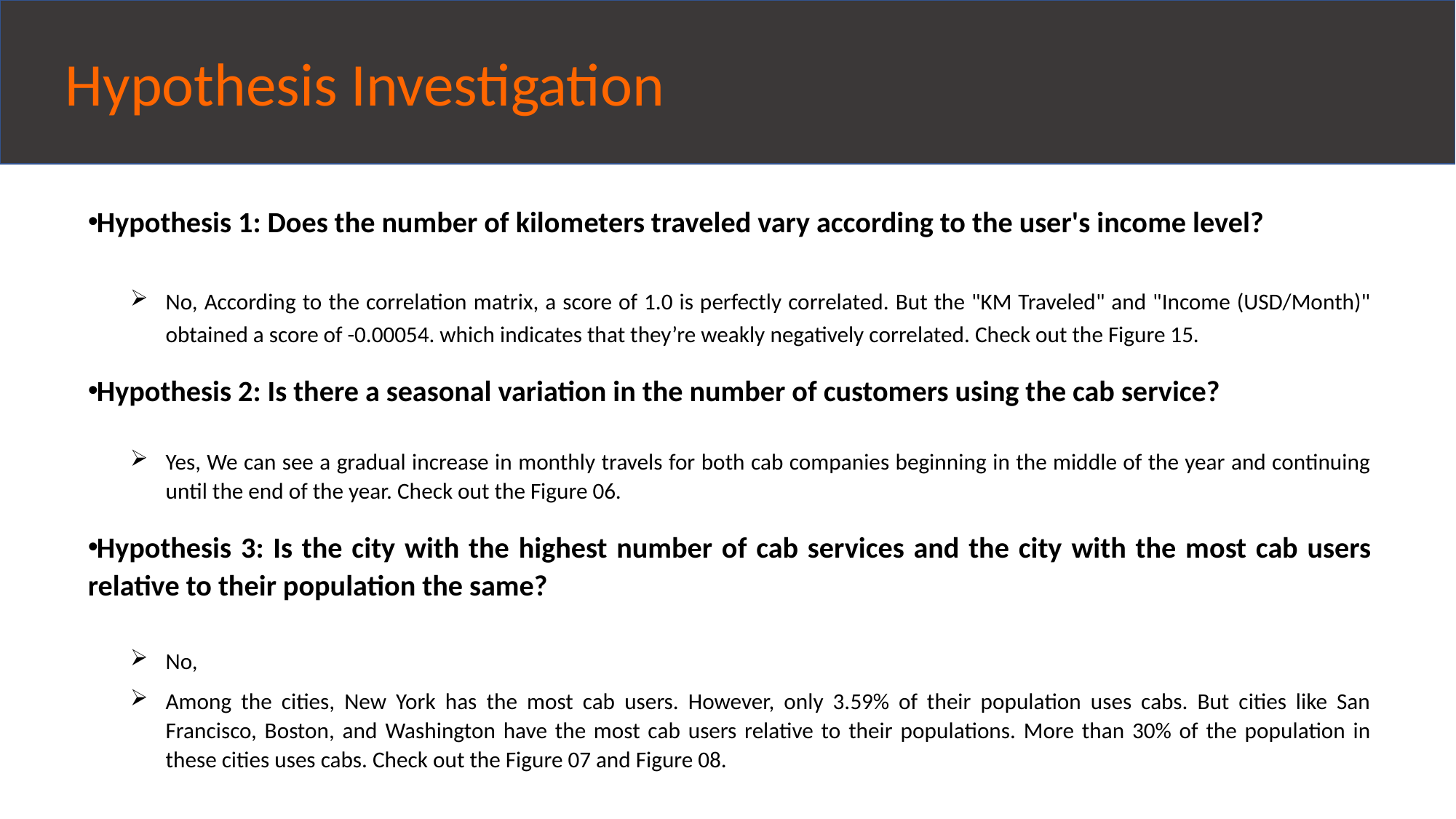

Hypothesis Investigation
Hypothesis 1: Does the number of kilometers traveled vary according to the user's income level?

No, According to the correlation matrix, a score of 1.0 is perfectly correlated. But the "KM Traveled" and "Income (USD/Month)" obtained a score of -0.00054. which indicates that they’re weakly negatively correlated. Check out the Figure 15.
Hypothesis 2: Is there a seasonal variation in the number of customers using the cab service?

Yes, We can see a gradual increase in monthly travels for both cab companies beginning in the middle of the year and continuing until the end of the year. Check out the Figure 06.
Hypothesis 3: Is the city with the highest number of cab services and the city with the most cab users relative to their population the same?

No,
Among the cities, New York has the most cab users. However, only 3.59% of their population uses cabs. But cities like San Francisco, Boston, and Washington have the most cab users relative to their populations. More than 30% of the population in these cities uses cabs. Check out the Figure 07 and Figure 08.